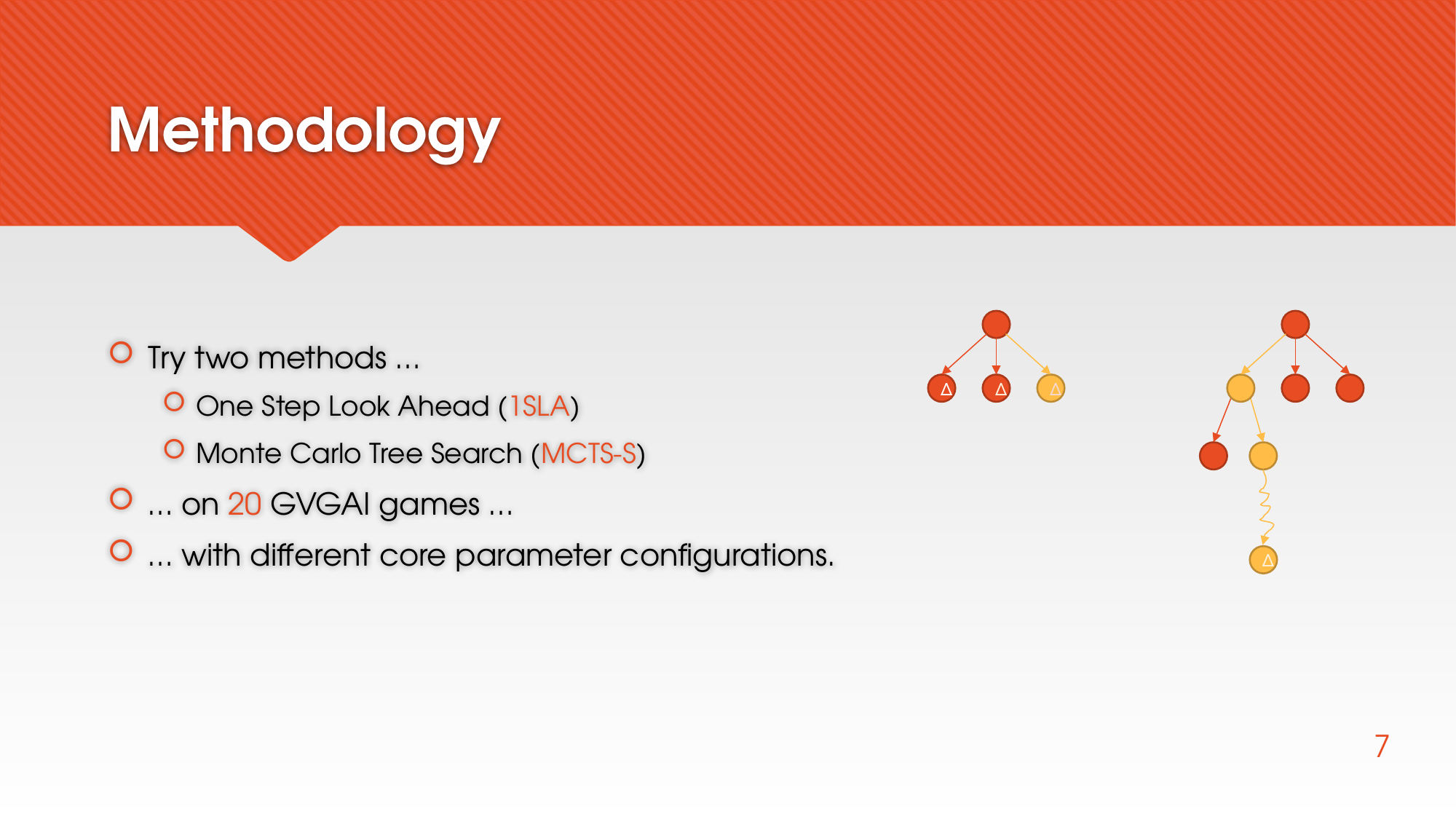

# Methodology
Try two methods …
One Step Look Ahead (1SLA)
Monte Carlo Tree Search (MCTS-S)
… on 20 GVGAI games …
… with different core parameter configurations.

Δ
Δ
Δ

Δ
7